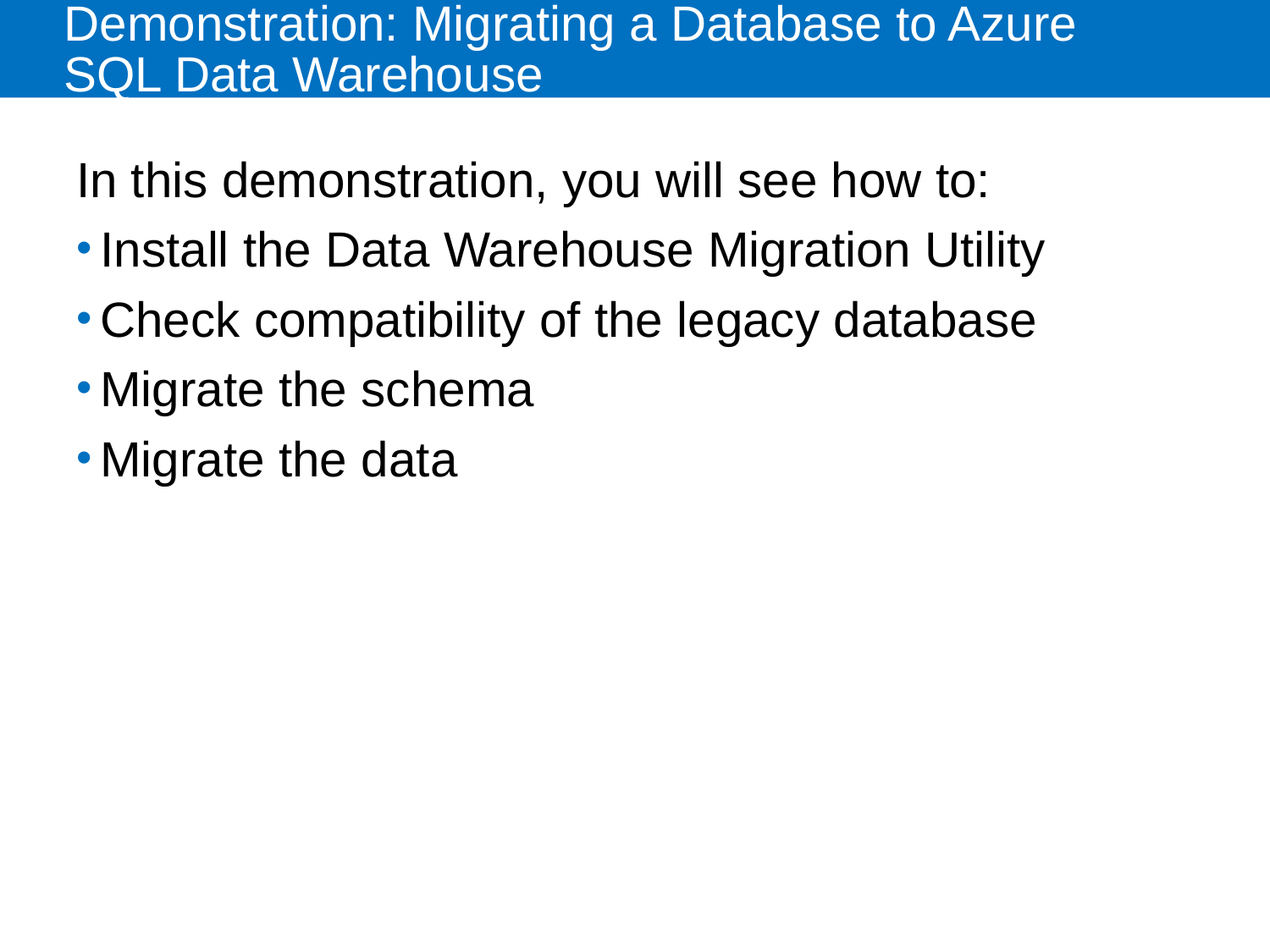

# Demonstration: Migrating a Database to Azure SQL Data Warehouse
In this demonstration, you will see how to:
Install the Data Warehouse Migration Utility
Check compatibility of the legacy database
Migrate the schema
Migrate the data